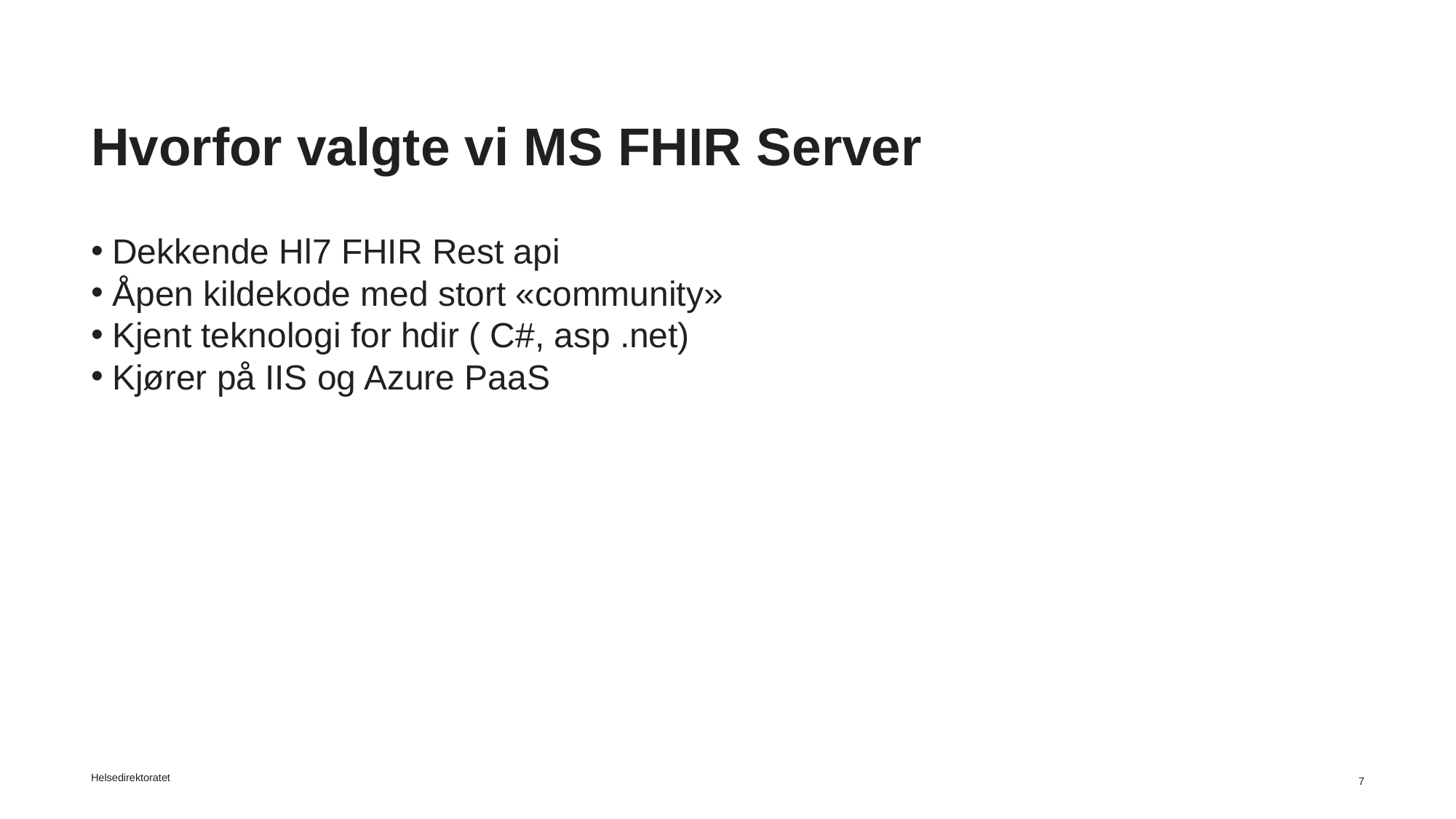

# Hvorfor valgte vi MS FHIR Server
Dekkende Hl7 FHIR Rest api
Åpen kildekode med stort «community»
Kjent teknologi for hdir ( C#, asp .net)
Kjører på IIS og Azure PaaS

Helsedirektoratet
7